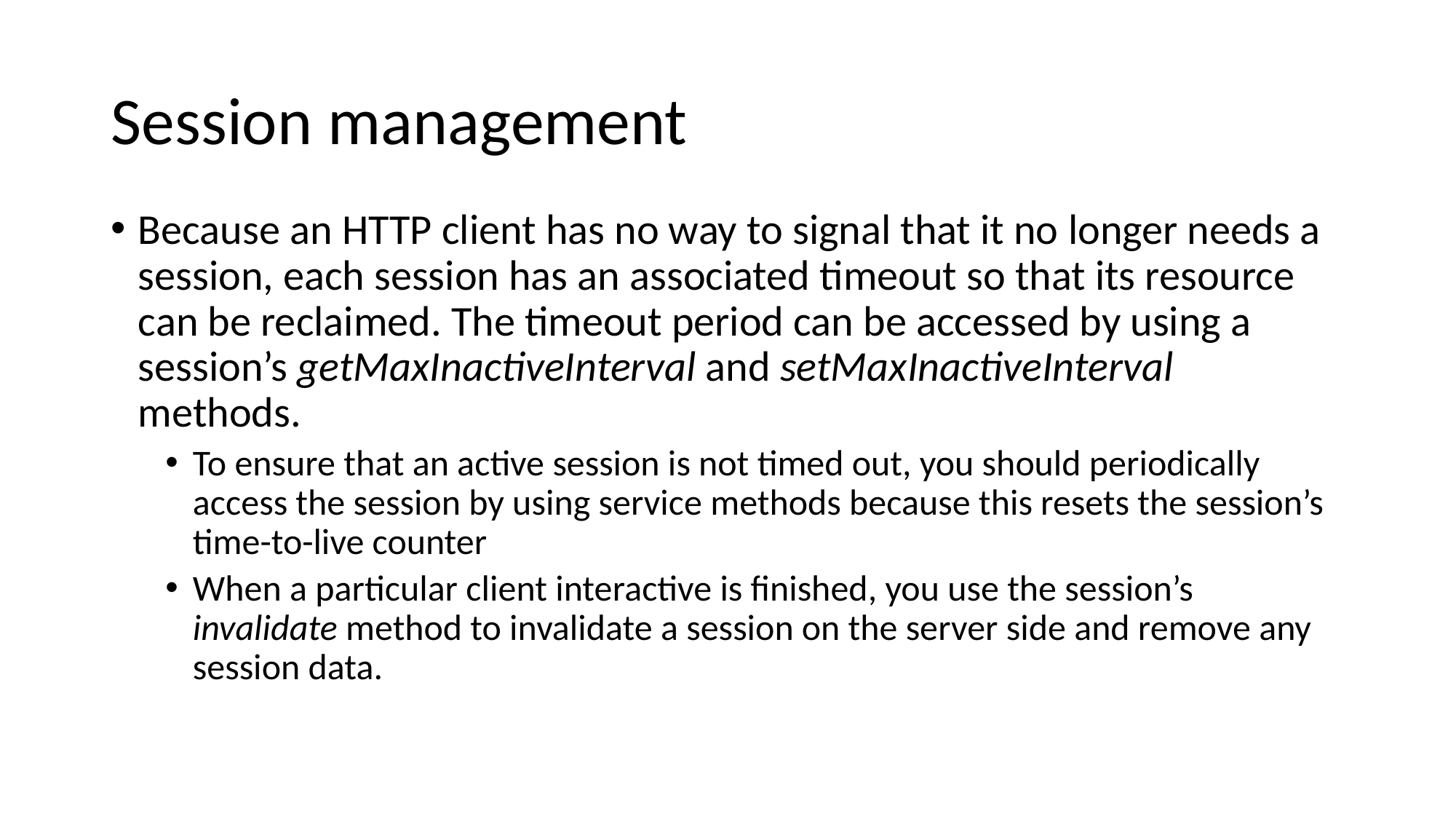

# Session management
Because an HTTP client has no way to signal that it no longer needs a session, each session has an associated timeout so that its resource can be reclaimed. The timeout period can be accessed by using a session’s getMaxInactiveInterval and setMaxInactiveInterval methods.
To ensure that an active session is not timed out, you should periodically access the session by using service methods because this resets the session’s time-to-live counter
When a particular client interactive is finished, you use the session’s invalidate method to invalidate a session on the server side and remove any session data.